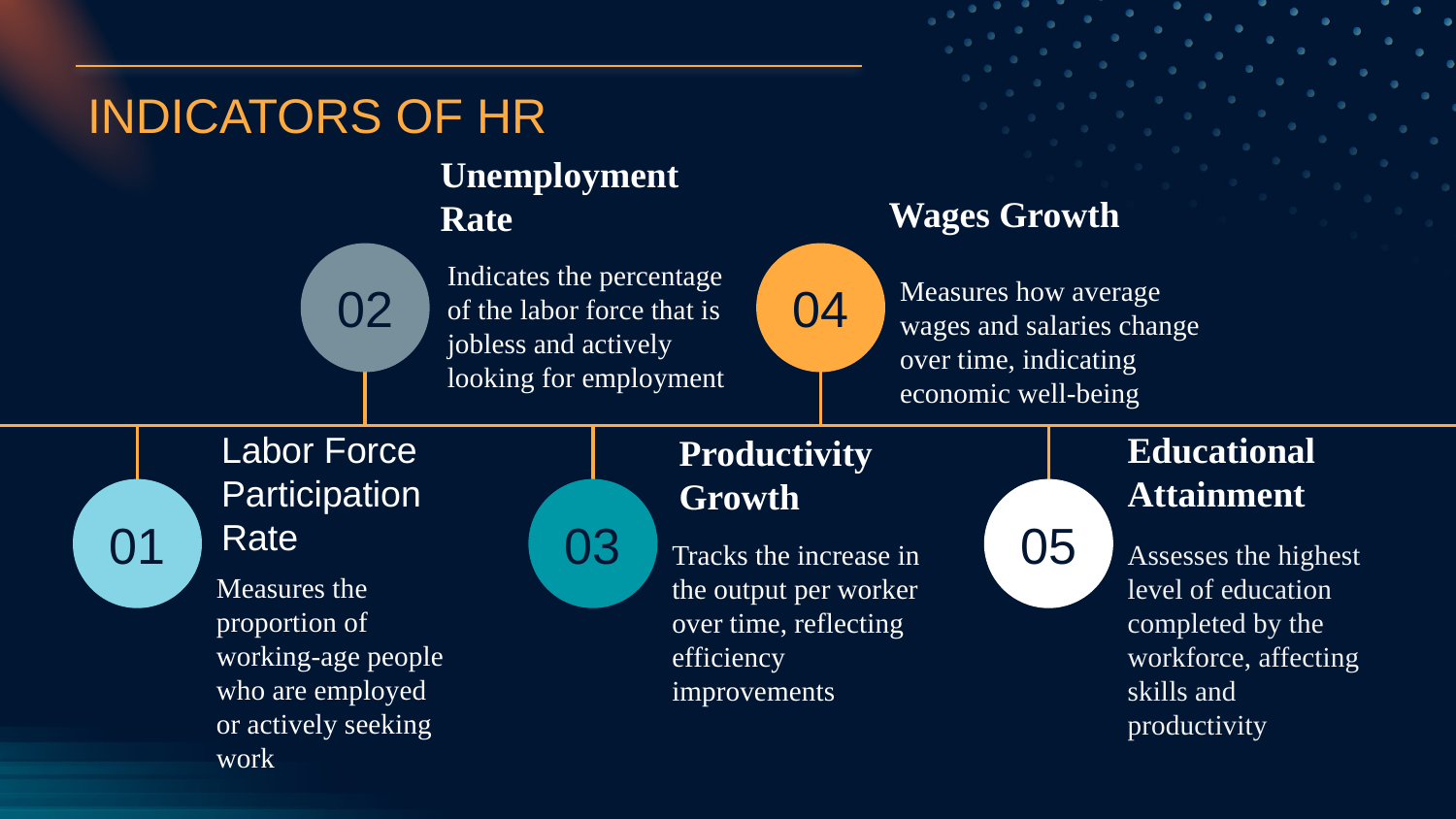

# INDICATORS OF HR
Unemployment Rate
Wages Growth
02
04

01
03
05
Indicates the percentage of the labor force that is jobless and actively looking for employment
Measures how average wages and salaries change over time, indicating economic well-being
Productivity Growth
Educational Attainment
Labor Force Participation Rate
Tracks the increase in the output per worker over time, reflecting efficiency improvements
Assesses the highest level of education completed by the workforce, affecting skills and productivity
Measures the proportion of working-age people who are employed or actively seeking work